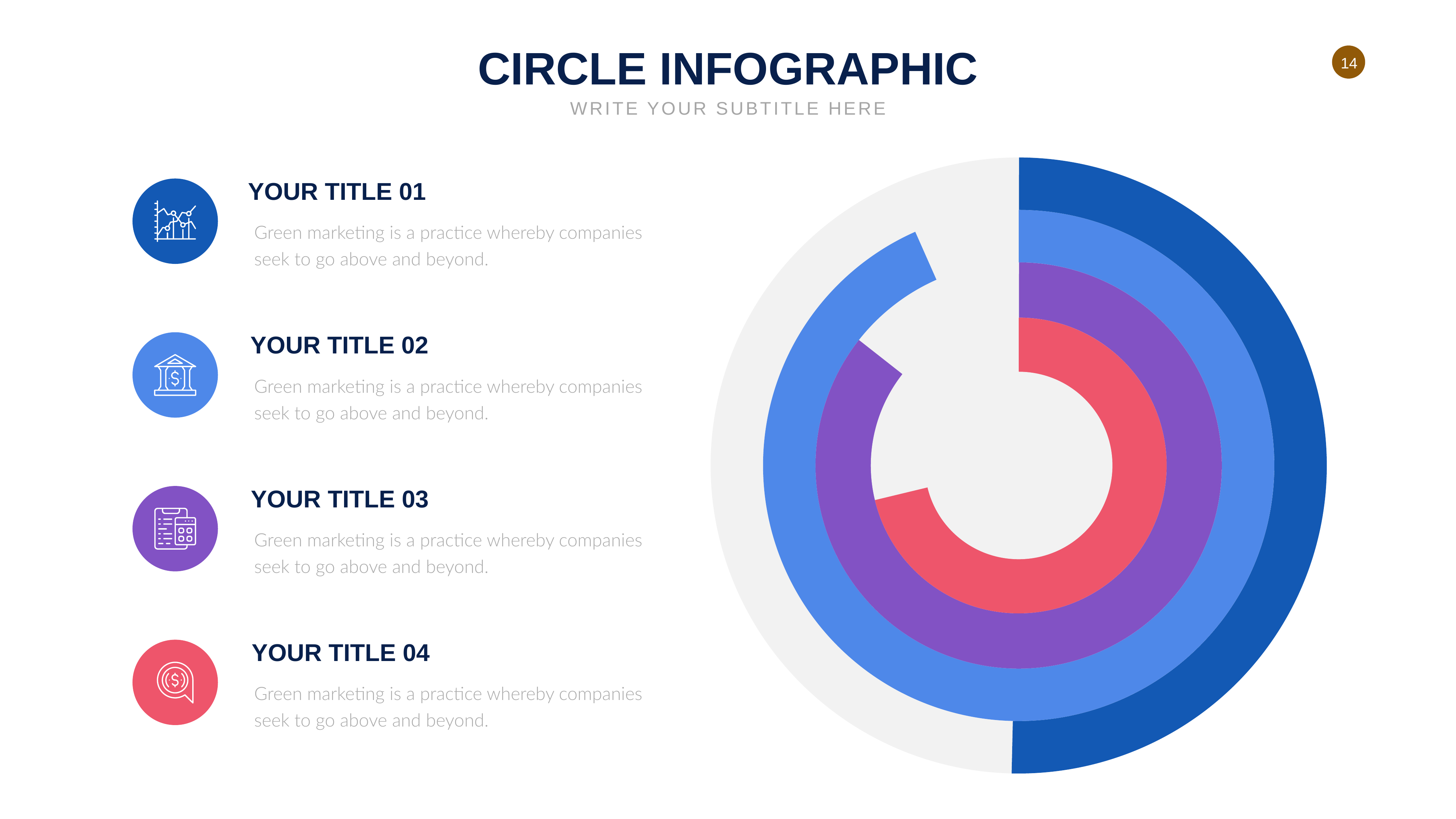

CIRCLE INFOGRAPHIC
WRITE YOUR SUBTITLE HERE

YOUR TITLE 01

Green marketing is a practice whereby companies seek to go above and beyond.

YOUR TITLE 02

Green marketing is a practice whereby companies seek to go above and beyond.

YOUR TITLE 03

Green marketing is a practice whereby companies seek to go above and beyond.
YOUR TITLE 04

Green marketing is a practice whereby companies seek to go above and beyond.